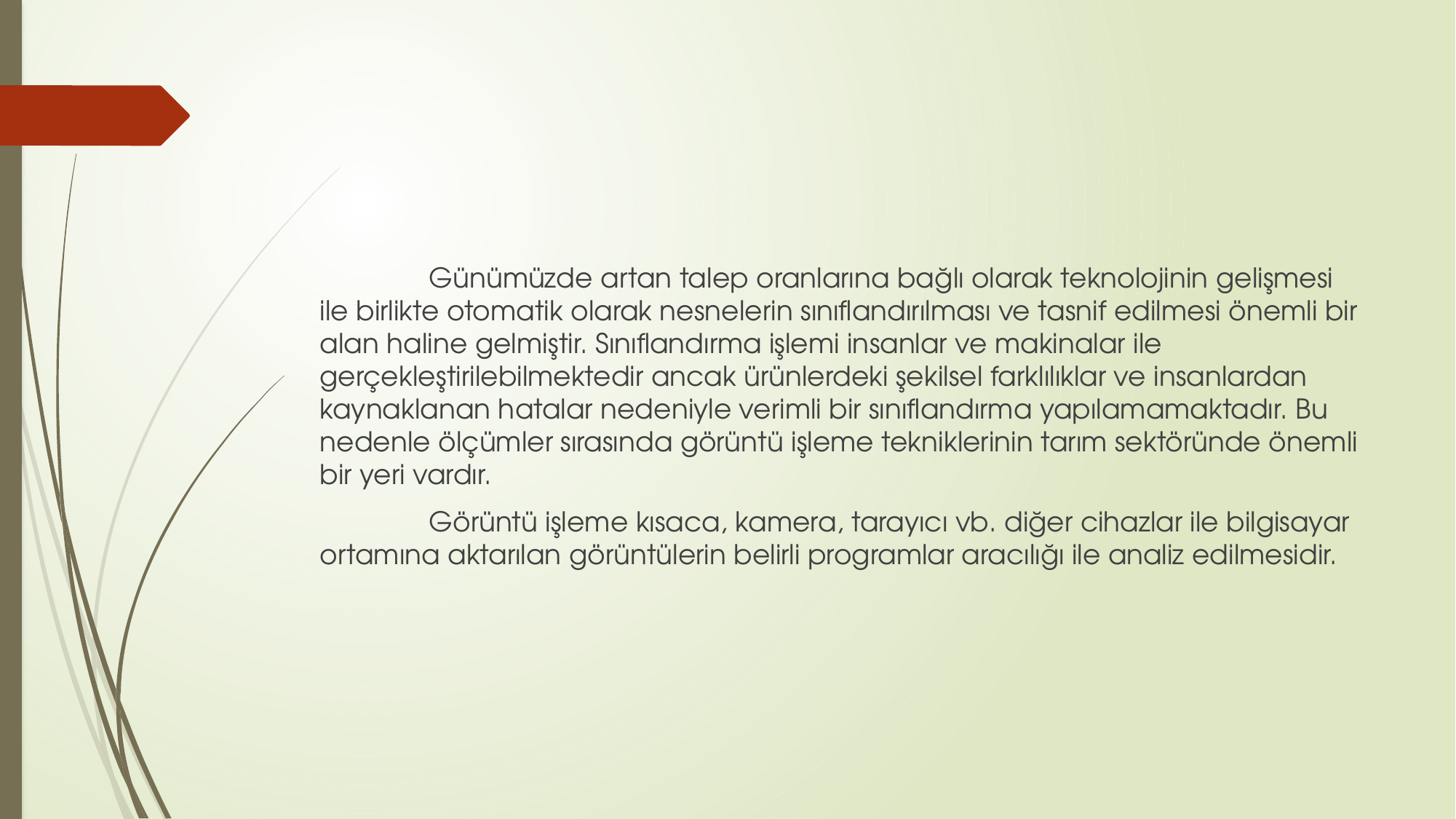

#
	Günümüzde artan talep oranlarına bağlı olarak teknolojinin gelişmesi ile birlikte otomatik olarak nesnelerin sınıflandırılması ve tasnif edilmesi önemli bir alan haline gelmiştir. Sınıflandırma işlemi insanlar ve makinalar ile gerçekleştirilebilmektedir ancak ürünlerdeki şekilsel farklılıklar ve insanlardan kaynaklanan hatalar nedeniyle verimli bir sınıflandırma yapılamamaktadır. Bu nedenle ölçümler sırasında görüntü işleme tekniklerinin tarım sektöründe önemli bir yeri vardır.
	Görüntü işleme kısaca, kamera, tarayıcı vb. diğer cihazlar ile bilgisayar ortamına aktarılan görüntülerin belirli programlar aracılığı ile analiz edilmesidir.